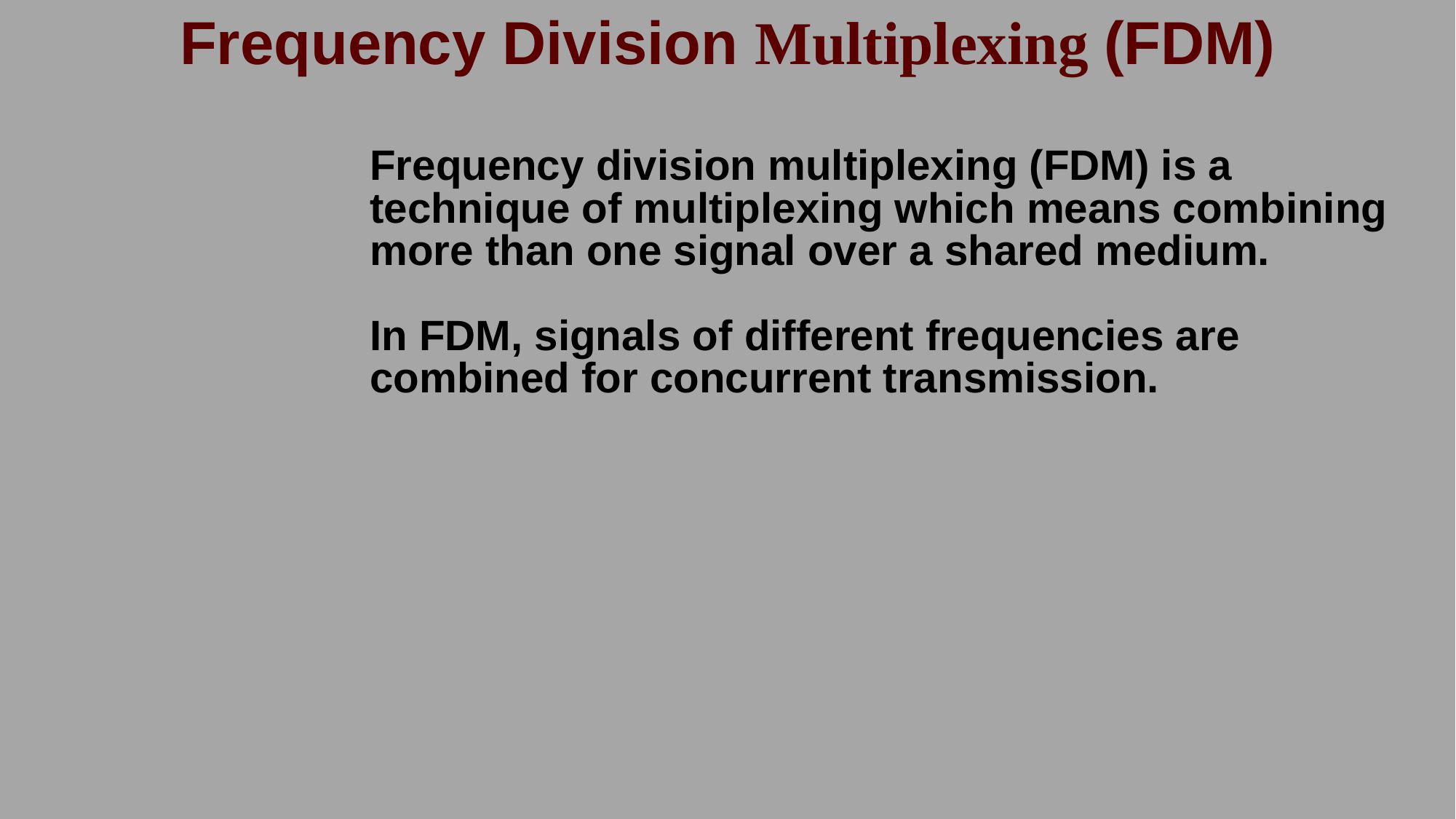

# Frequency Division Multiplexing (FDM)
Frequency division multiplexing (FDM) is a technique of multiplexing which means combining more than one signal over a shared medium.

In FDM, signals of different frequencies are combined for concurrent transmission.